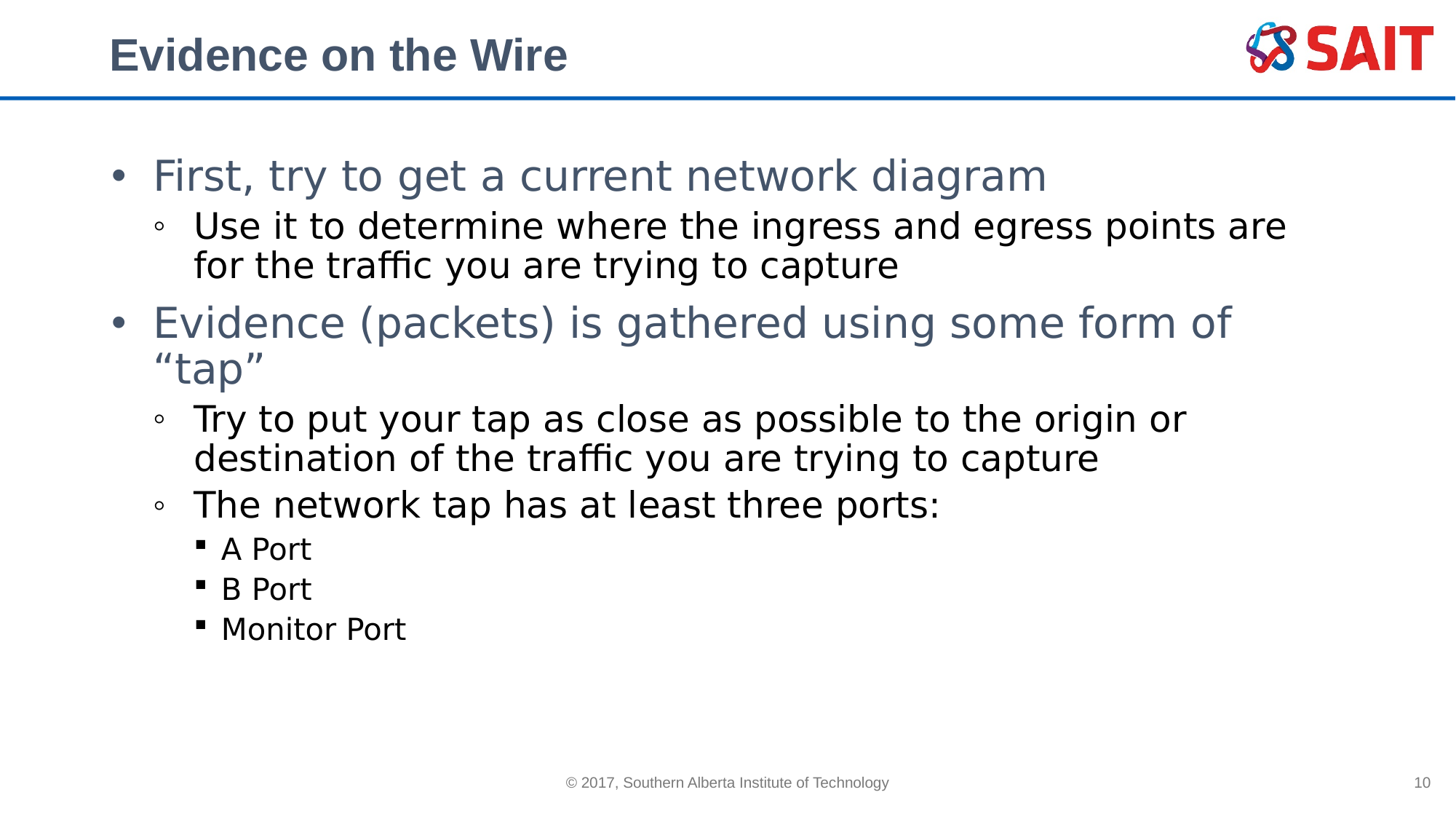

# Evidence on the Wire
First, try to get a current network diagram
Use it to determine where the ingress and egress points are for the traffic you are trying to capture
Evidence (packets) is gathered using some form of “tap”
Try to put your tap as close as possible to the origin or destination of the traffic you are trying to capture
The network tap has at least three ports:
A Port
B Port
Monitor Port